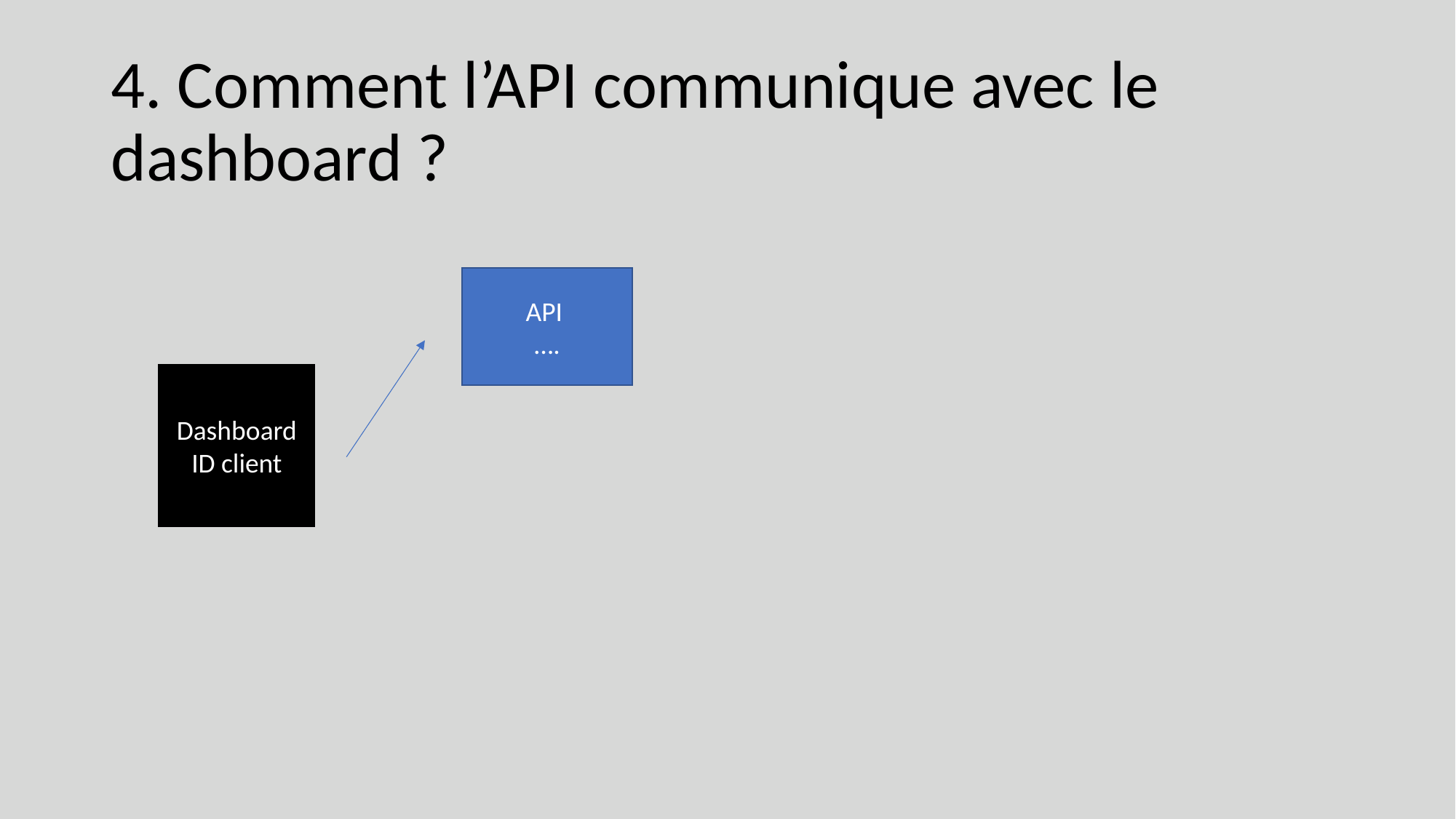

# 4. Comment l’API communique avec le dashboard ?
API
….
Dashboard
ID client